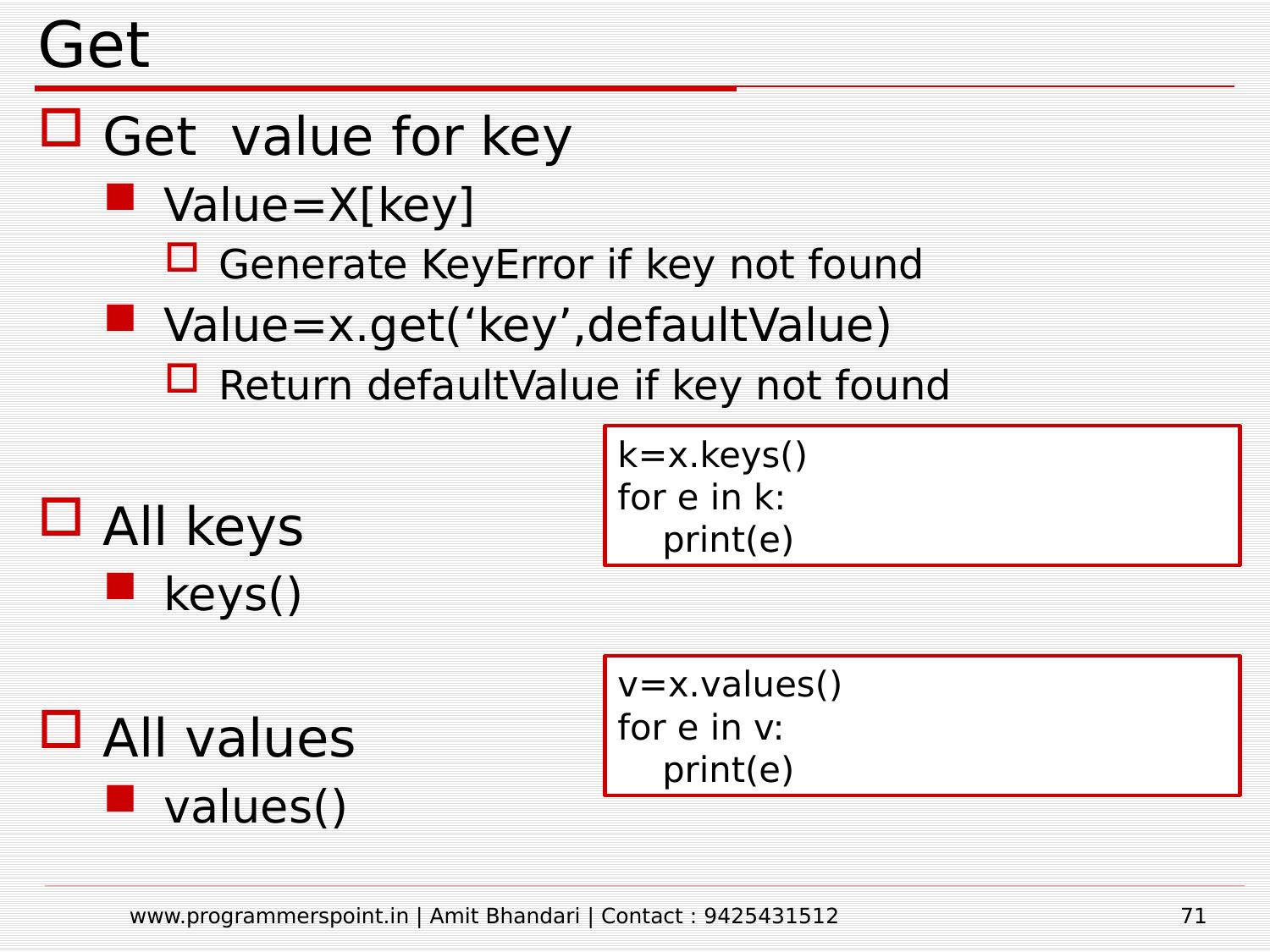

# Get
Get  value for key
Value=X[key]
Generate KeyError if key not found
Value=x.get(‘key’,defaultValue)
Return defaultValue if key not found

All keys
keys()

All values
values()

k=x.keys()
for e in k:
    print(e)
v=x.values()
for e in v:
    print(e)
www.programmerspoint.in | Amit Bhandari | Contact : 9425431512
71